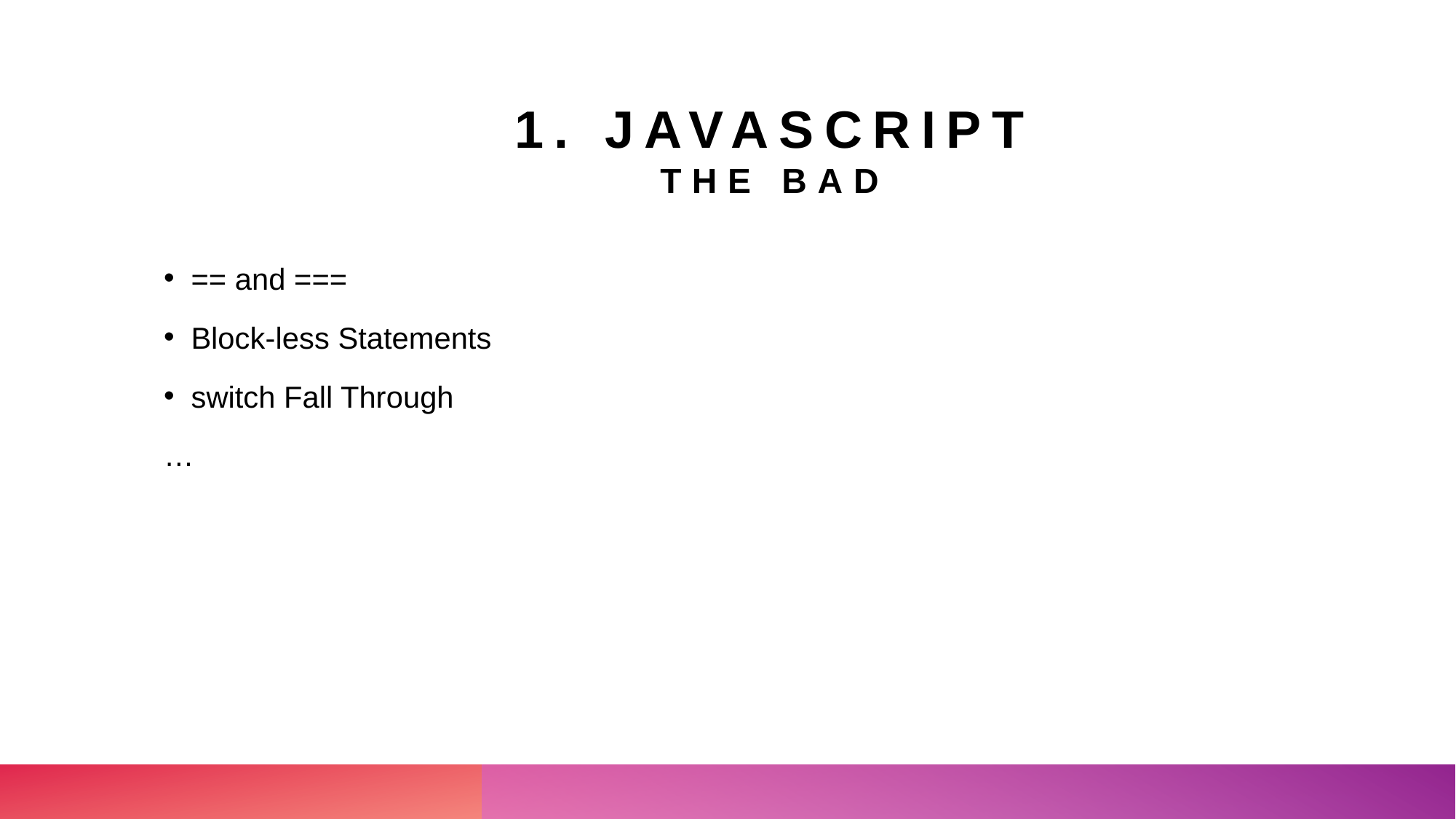

# 1. Javascript The BAD
== and ===
Block-less Statements
switch Fall Through
…